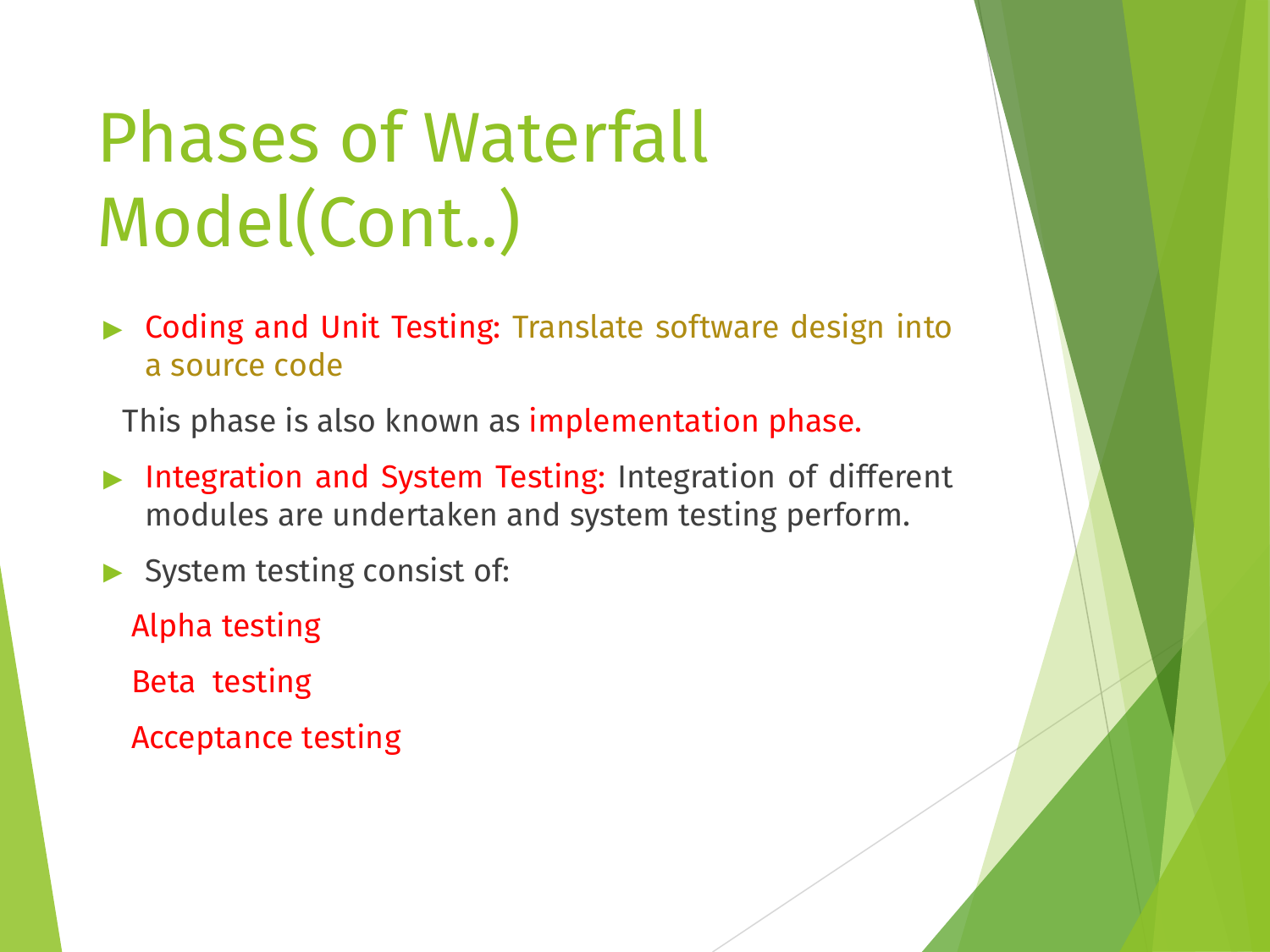

# Phases of Waterfall Model(Cont..)
Coding and Unit Testing: Translate software design into a source code
   This phase is also known as implementation phase.
Integration and System Testing: Integration of different modules are undertaken and system testing perform.
System testing consist of:
    Alpha testing
    Beta  testing
    Acceptance testing